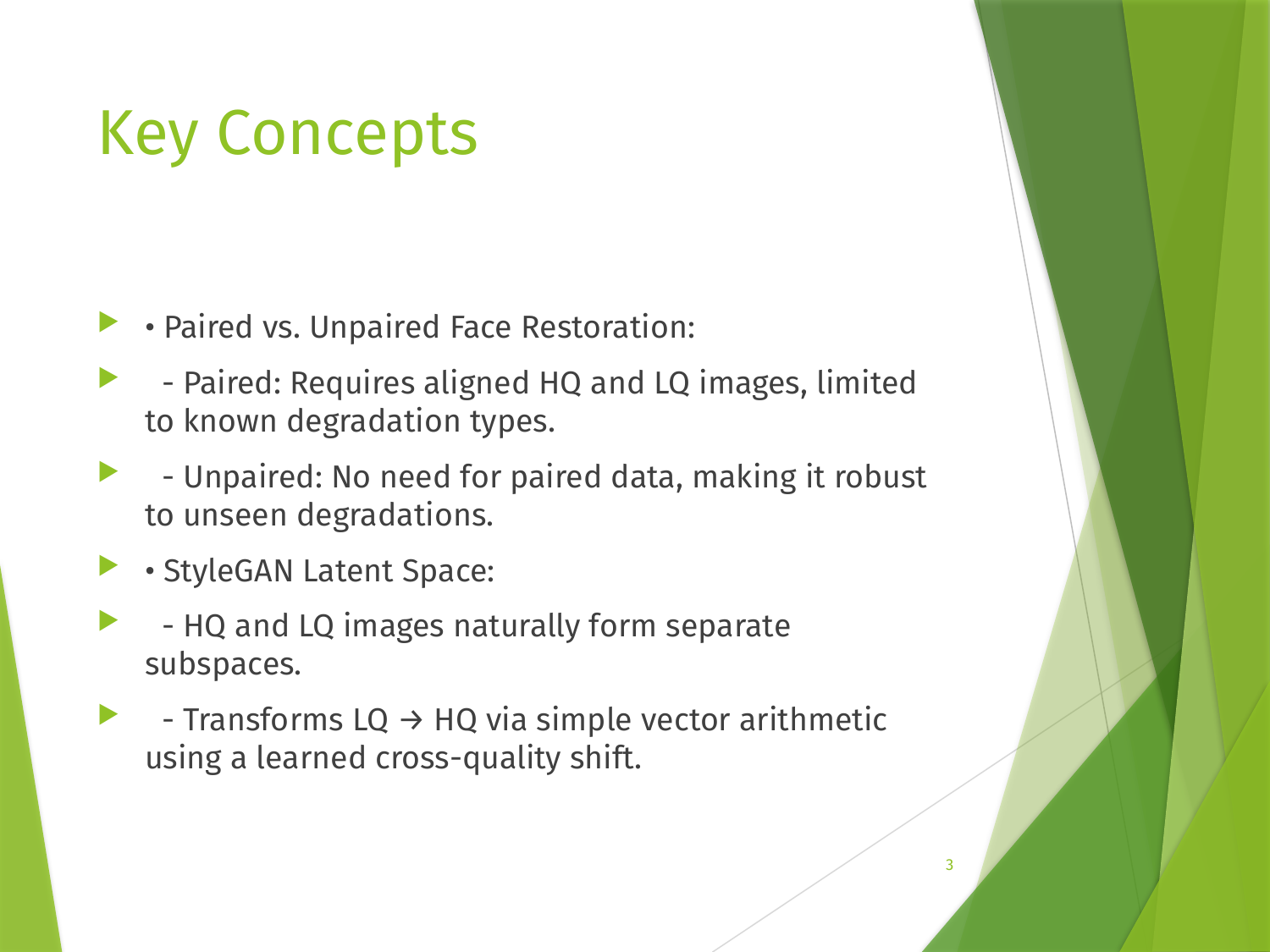

# Key Concepts
• Paired vs. Unpaired Face Restoration:
  - Paired: Requires aligned HQ and LQ images, limited to known degradation types.
  - Unpaired: No need for paired data, making it robust to unseen degradations.
• StyleGAN Latent Space:
  - HQ and LQ images naturally form separate subspaces.
  - Transforms LQ → HQ via simple vector arithmetic using a learned cross-quality shift.
3